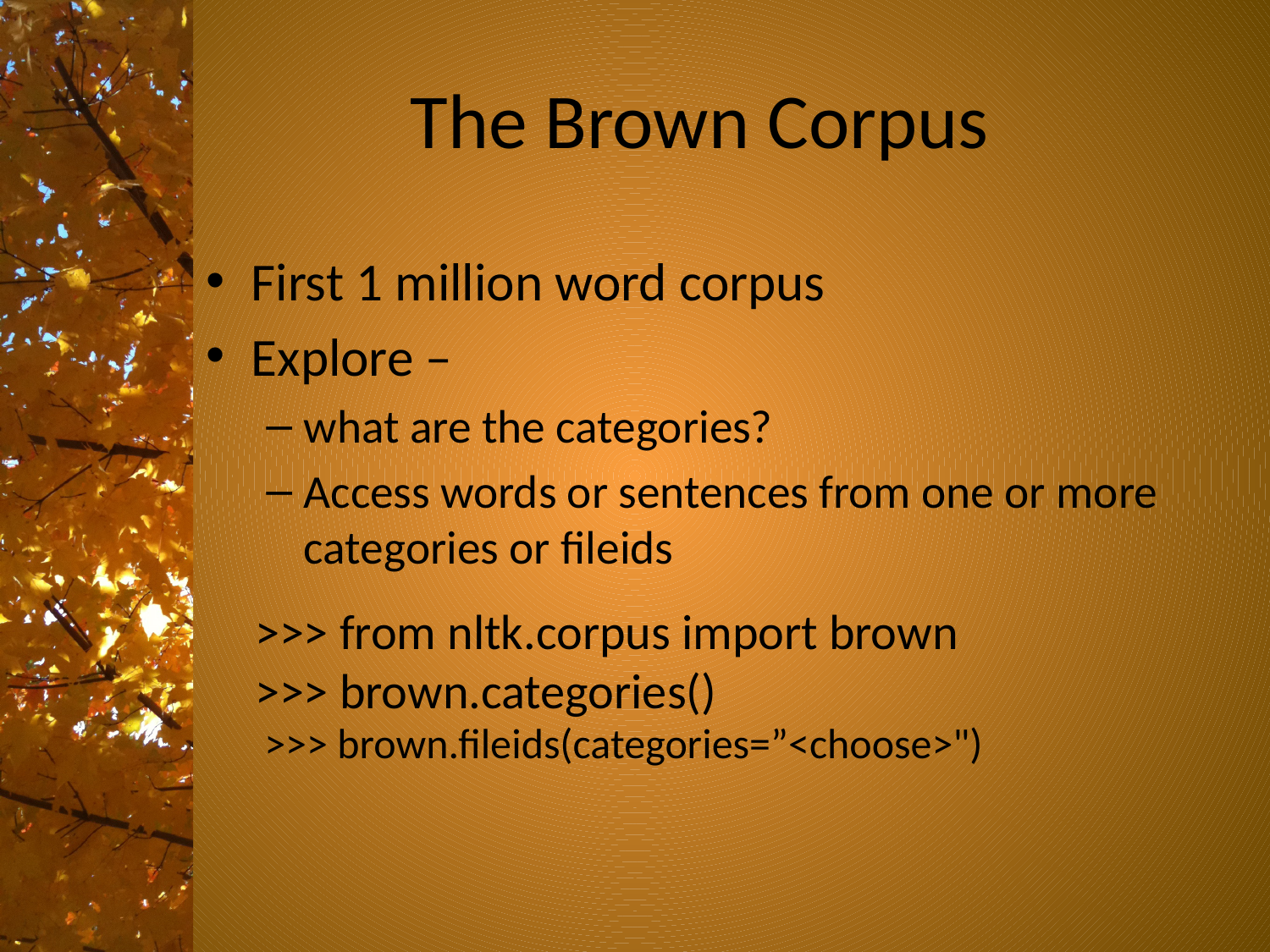

# The Brown Corpus
First 1 million word corpus
Explore –
what are the categories?
Access words or sentences from one or more categories or fileids

>>> from nltk.corpus import brown
>>> brown.categories()
>>> brown.fileids(categories=”<choose>")